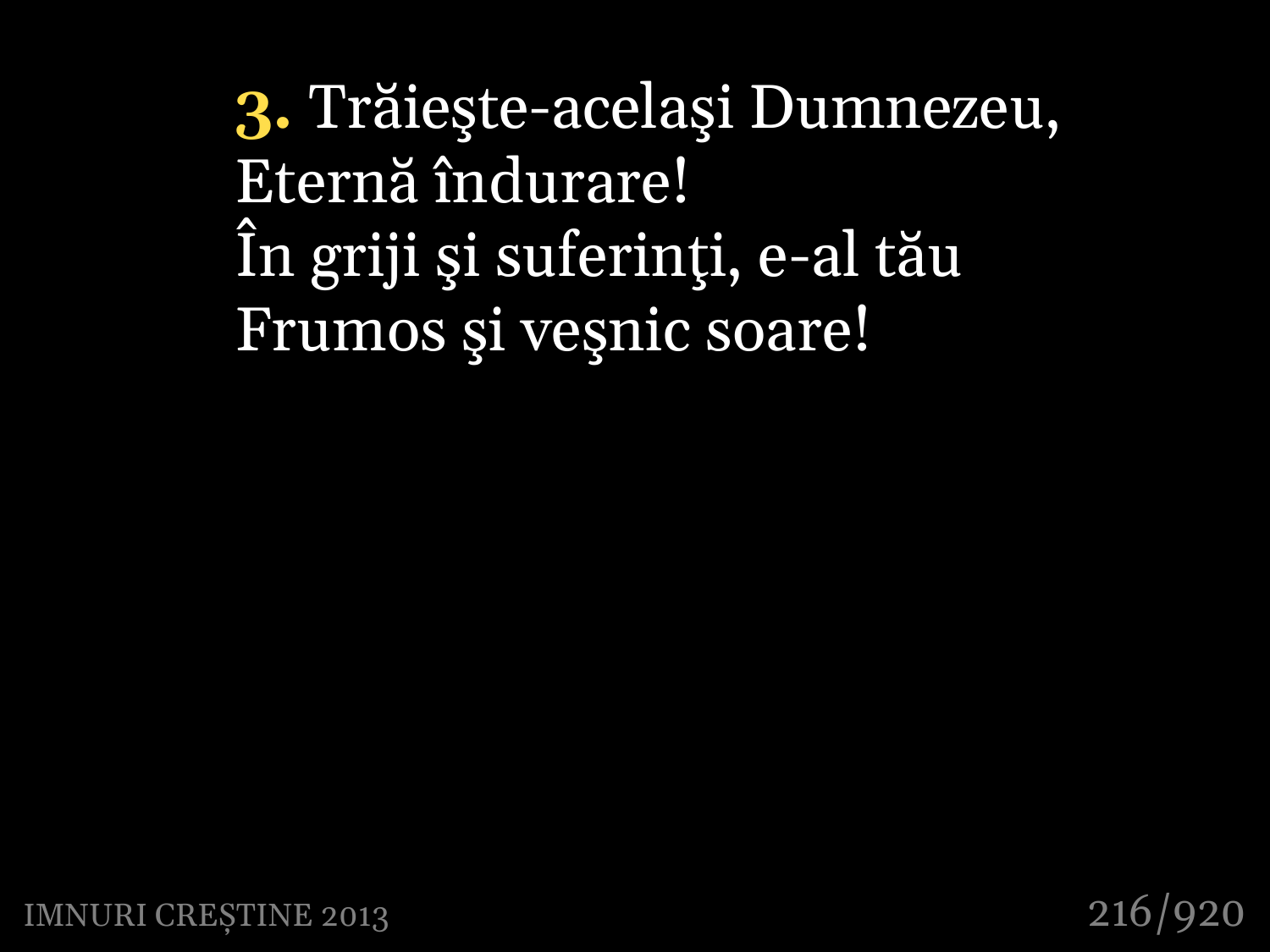

3. Trăieşte-acelaşi Dumnezeu,
Eternă îndurare!
În griji şi suferinţi, e-al tău
Frumos şi veşnic soare!
216/920
IMNURI CREȘTINE 2013